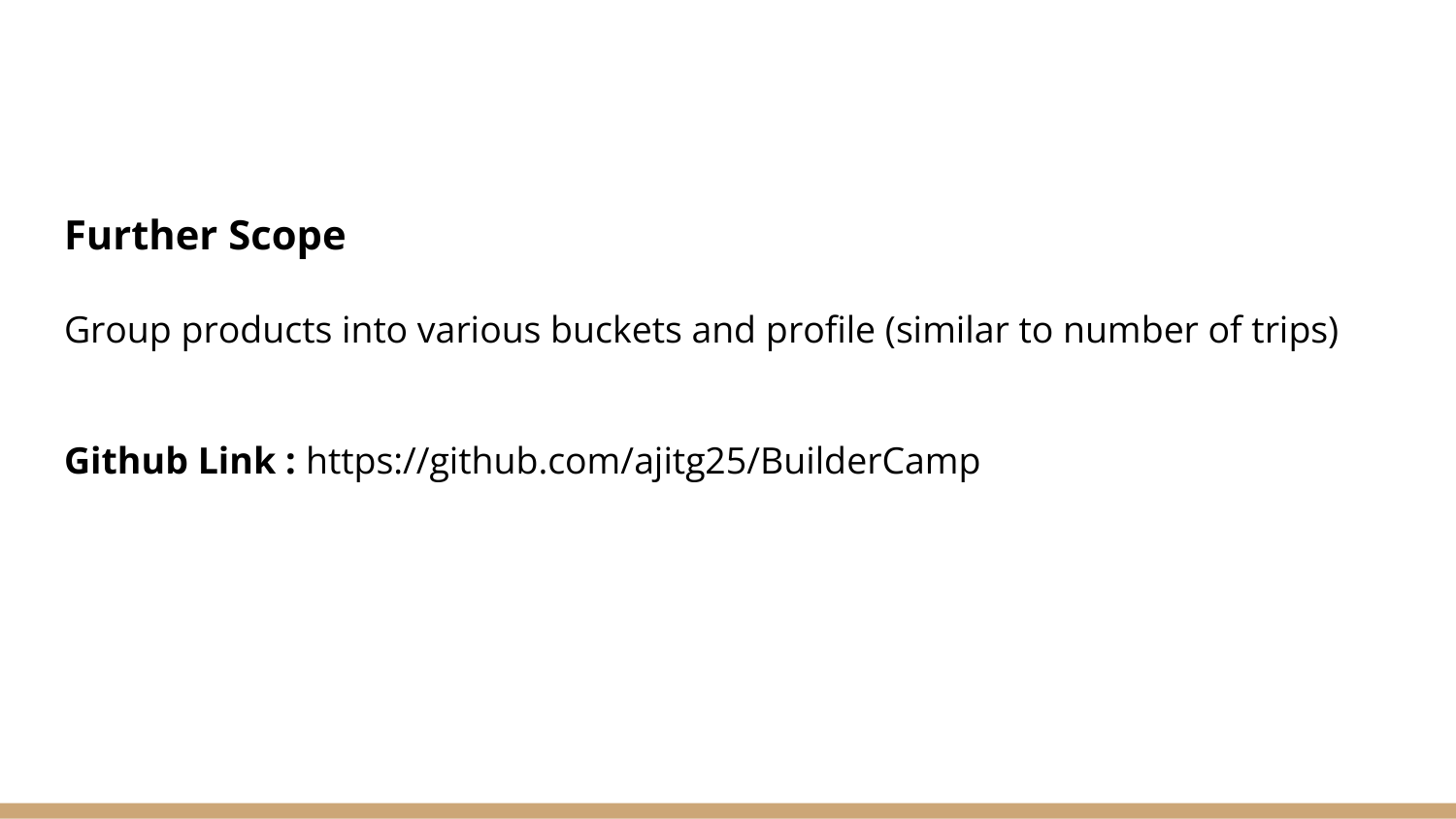

Further Scope

Group products into various buckets and profile (similar to number of trips)

Github Link : https://github.com/ajitg25/BuilderCamp